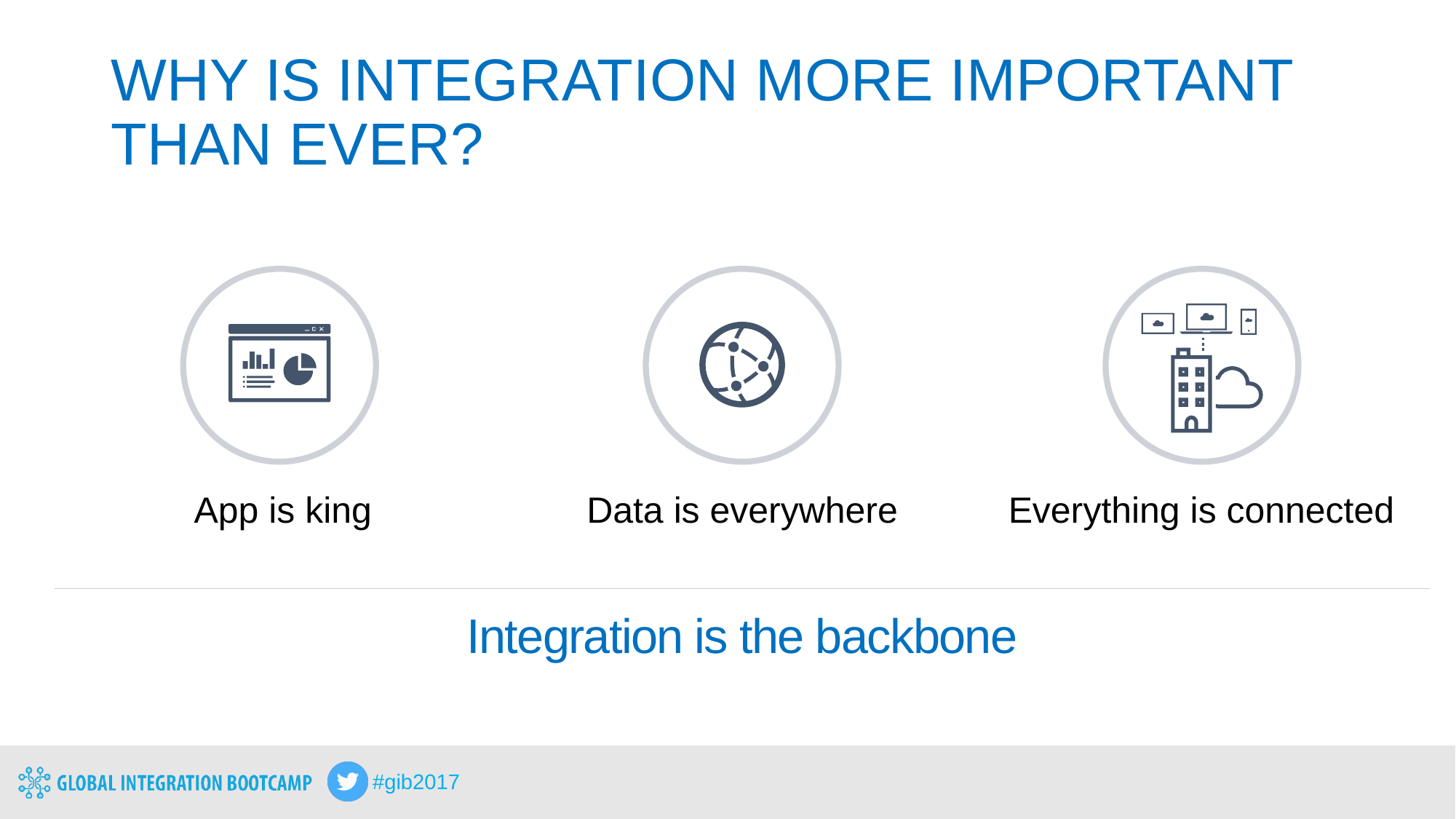

# WHY IS INTEGRATION MORE IMPORTANT THAN EVER?

App is king

Data is everywhere
Everything is connected
Integration is the backbone